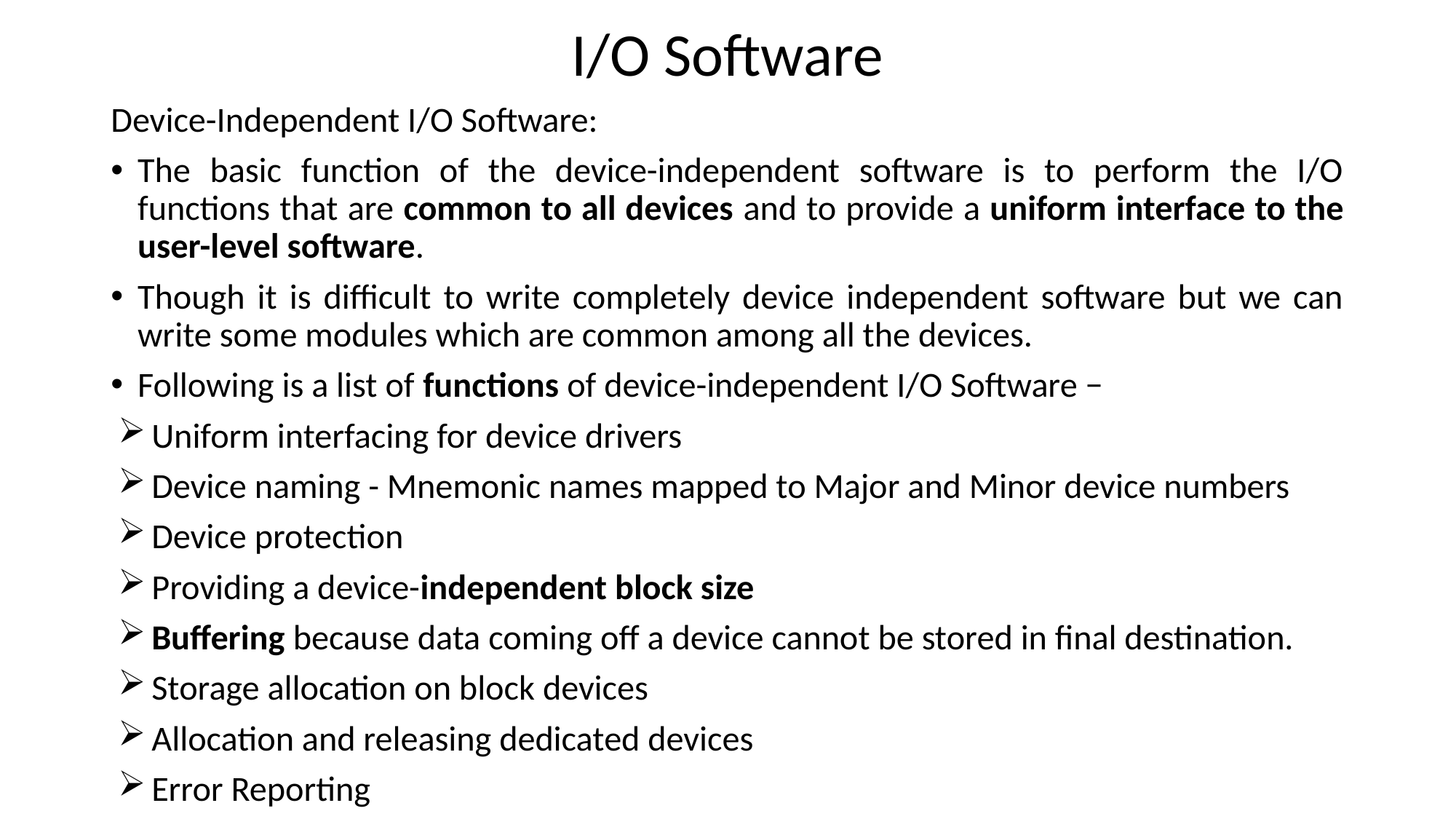

# I/O Software
Device-Independent I/O Software:
The basic function of the device-independent software is to perform the I/O functions that are common to all devices and to provide a uniform interface to the user-level software.
Though it is difficult to write completely device independent software but we can write some modules which are common among all the devices.
Following is a list of functions of device-independent I/O Software −
Uniform interfacing for device drivers
Device naming - Mnemonic names mapped to Major and Minor device numbers
Device protection
Providing a device-independent block size
Buffering because data coming off a device cannot be stored in final destination.
Storage allocation on block devices
Allocation and releasing dedicated devices
Error Reporting